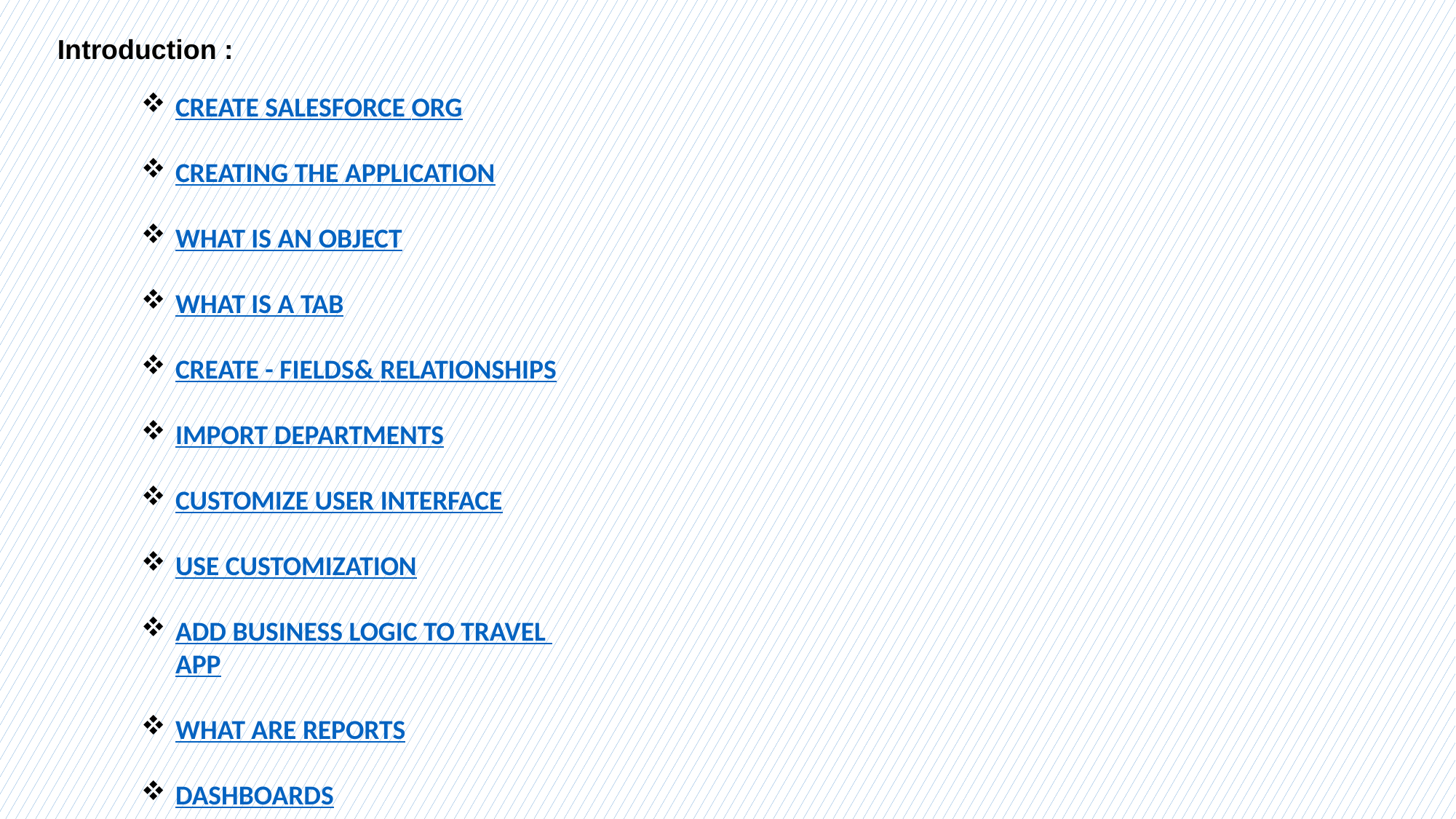

Introduction :
CREATE SALESFORCE ORG

CREATING THE APPLICATION

WHAT IS AN OBJECT

WHAT IS A TAB

CREATE - FIELDS& RELATIONSHIPS

IMPORT DEPARTMENTS

CUSTOMIZE USER INTERFACE

USE CUSTOMIZATION

ADD BUSINESS LOGIC TO TRAVEL APP

WHAT ARE REPORTS

DASHBOARDS